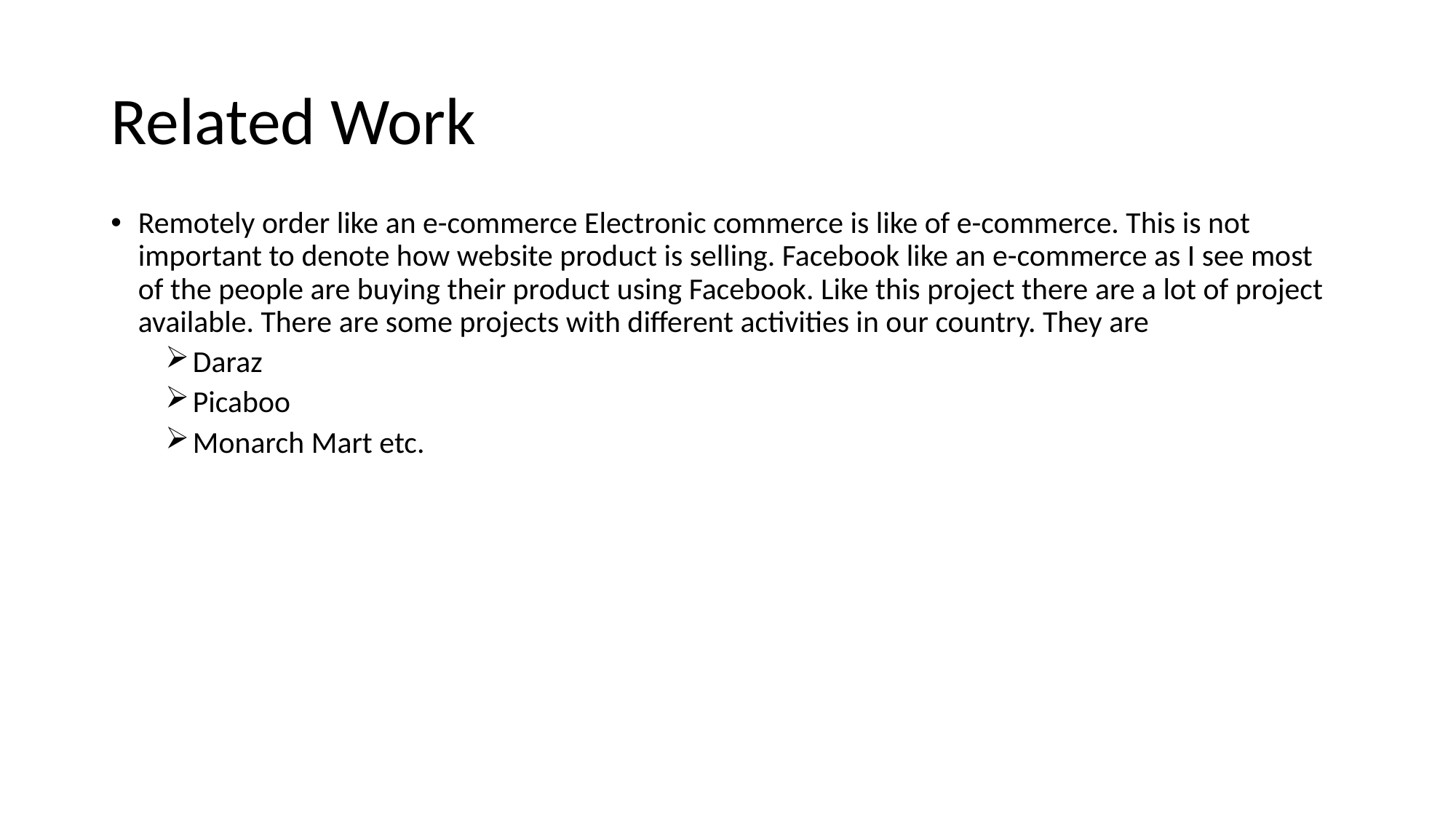

# Related Work
Remotely order like an e-commerce Electronic commerce is like of e-commerce. This is not important to denote how website product is selling. Facebook like an e-commerce as I see most of the people are buying their product using Facebook. Like this project there are a lot of project available. There are some projects with different activities in our country. They are
Daraz
Picaboo
Monarch Mart etc.